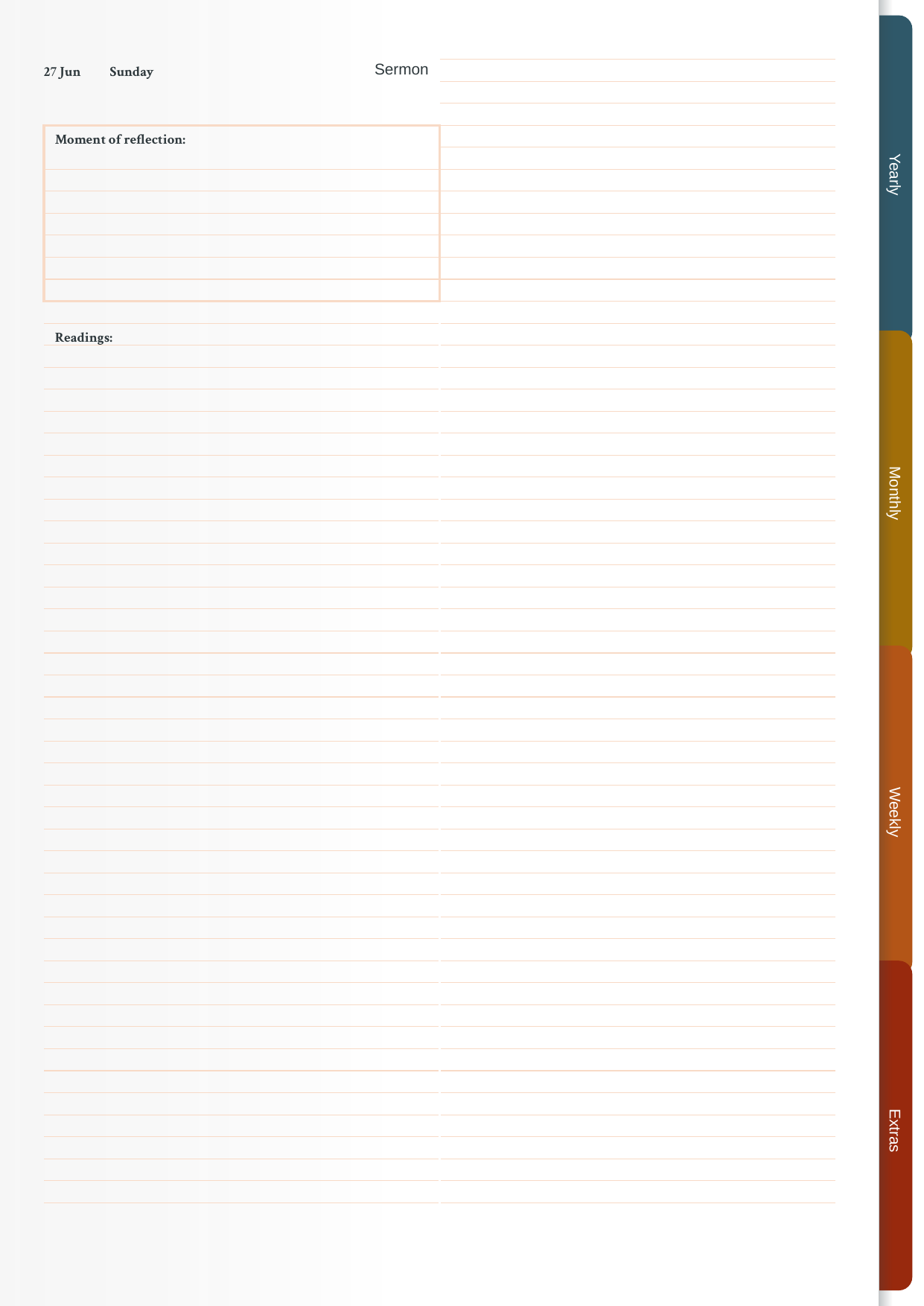

# 27June
Yearly
27 Jun
Sunday
Sermon
Monthly
Weekly
Extras